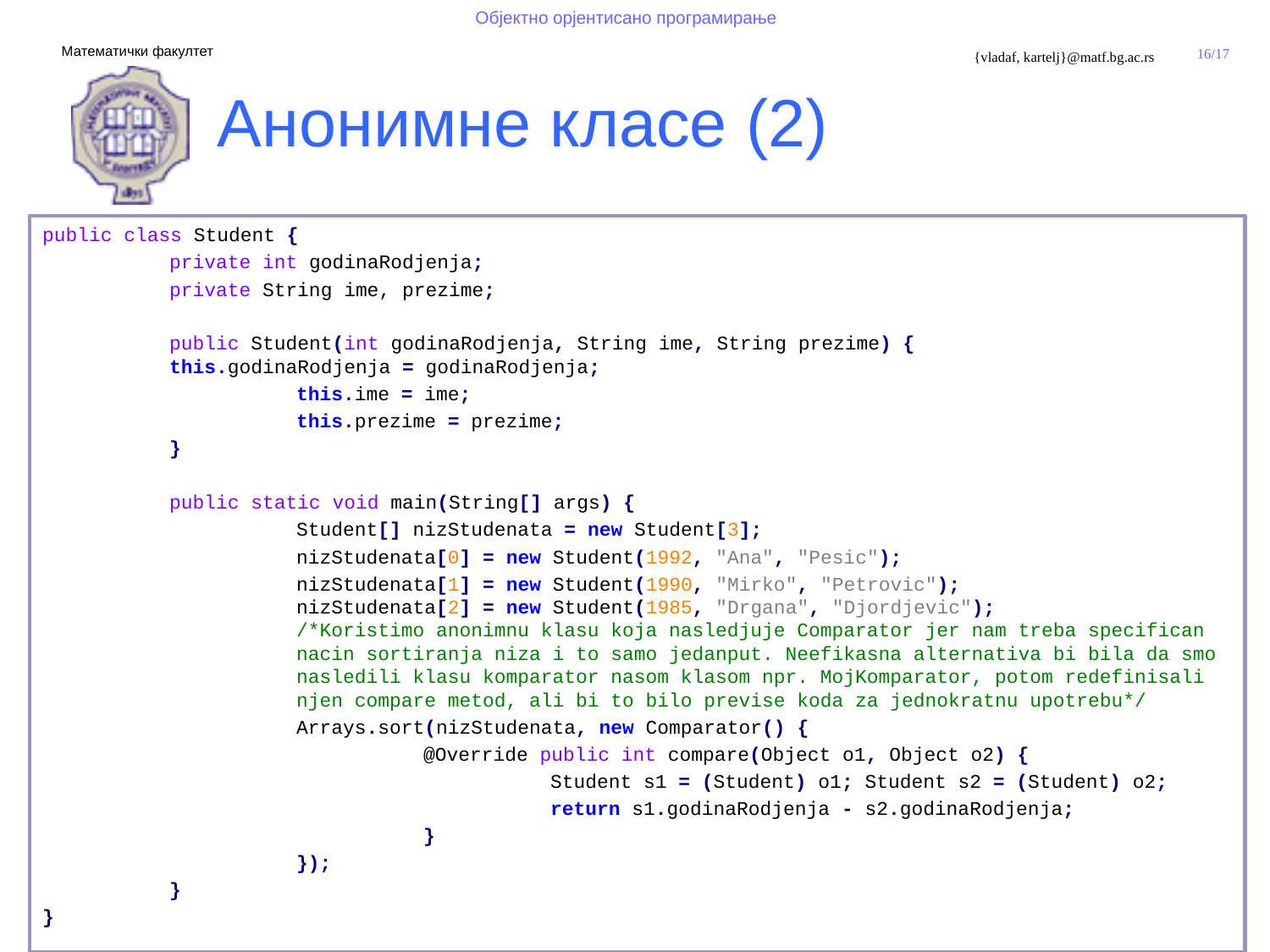

Анонимне класе (2)
public class Student {
	private int godinaRodjenja;
	private String ime, prezime;

	public Student(int godinaRodjenja, String ime, String prezime) { 				this.godinaRodjenja = godinaRodjenja;
		this.ime = ime;
		this.prezime = prezime;
	}

	public static void main(String[] args) {
		Student[] nizStudenata = new Student[3];
		nizStudenata[0] = new Student(1992, "Ana", "Pesic");
		nizStudenata[1] = new Student(1990, "Mirko", "Petrovic"); 				nizStudenata[2] = new Student(1985, "Drgana", "Djordjevic"); 				/*Koristimo anonimnu klasu koja nasledjuje Comparator jer nam treba specifican 		nacin sortiranja niza i to samo jedanput. Neefikasna alternativa bi bila da smo 		nasledili klasu komparator nasom klasom npr. MojKomparator, potom redefinisali 		njen compare metod, ali bi to bilo previse koda za jednokratnu upotrebu*/
		Arrays.sort(nizStudenata, new Comparator() {
			@Override public int compare(Object o1, Object o2) {
				Student s1 = (Student) o1; Student s2 = (Student) o2;
				return s1.godinaRodjenja - s2.godinaRodjenja;
			}
		});
	}
}